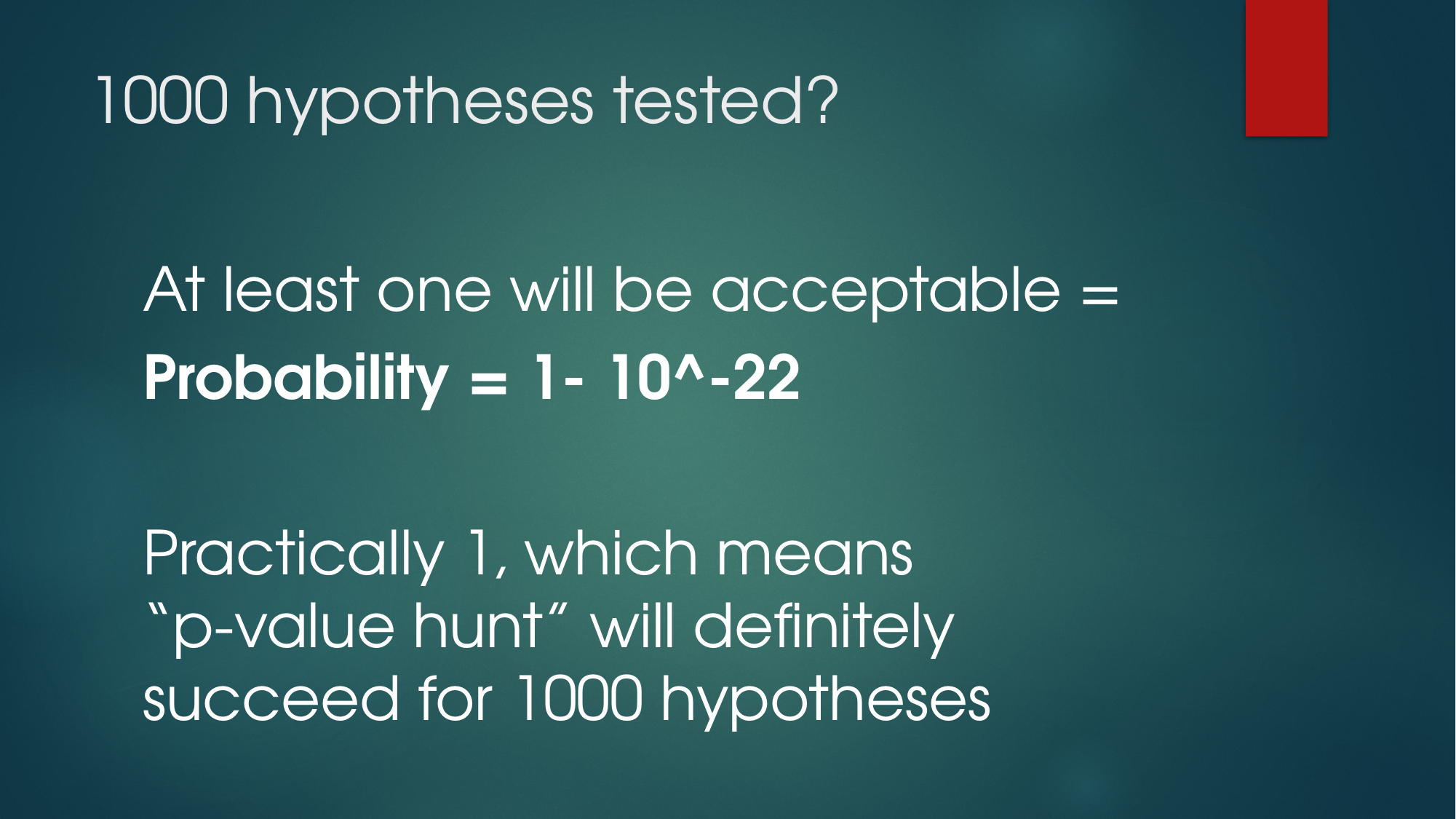

# 1000 hypotheses tested?
At least one will be acceptable =
Probability = 1- 10^-22

Practically 1, which means
“p-value hunt” will definitely succeed for 1000 hypotheses